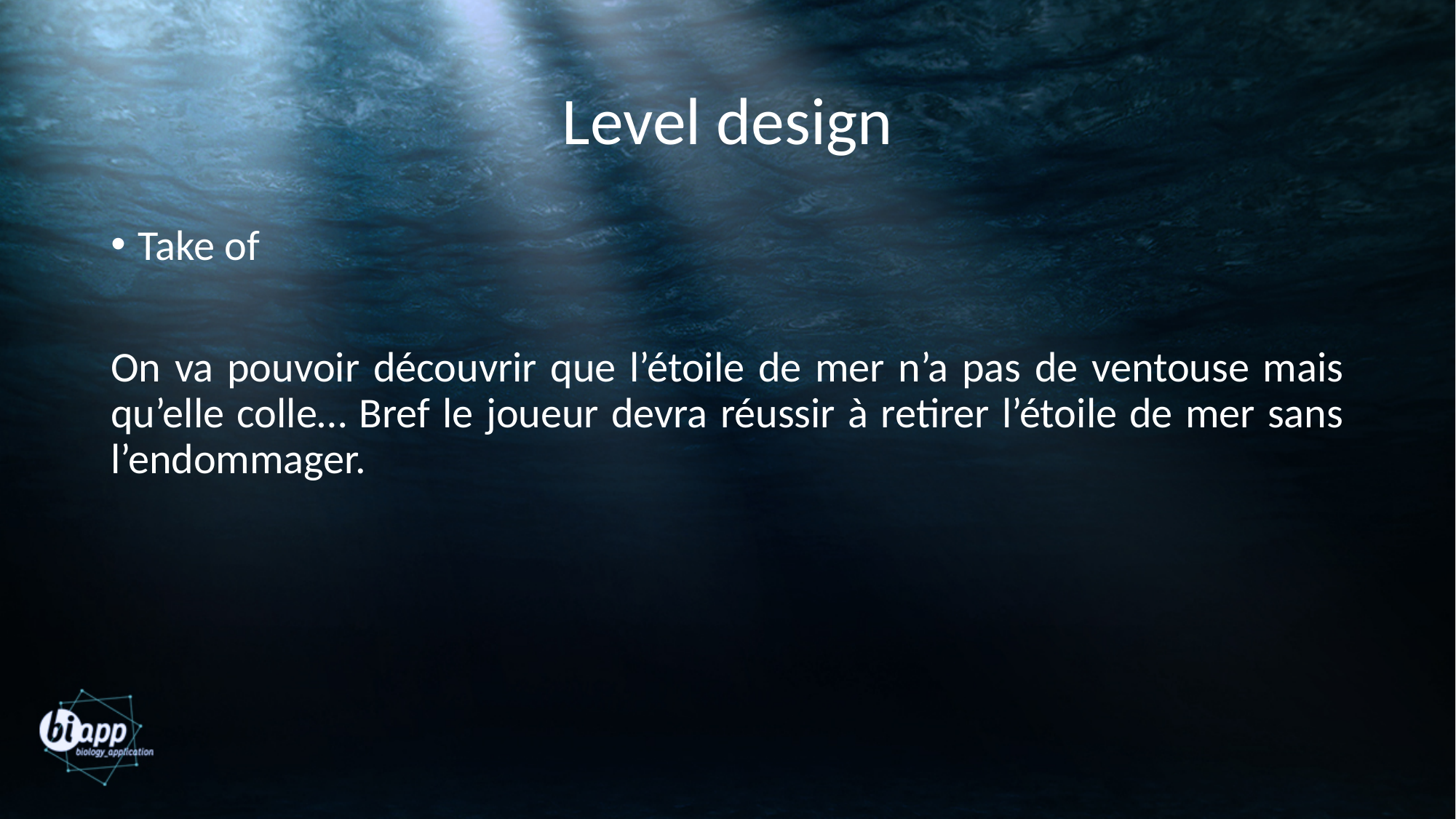

# Level design
Take of

On va pouvoir découvrir que l’étoile de mer n’a pas de ventouse mais qu’elle colle… Bref le joueur devra réussir à retirer l’étoile de mer sans l’endommager.